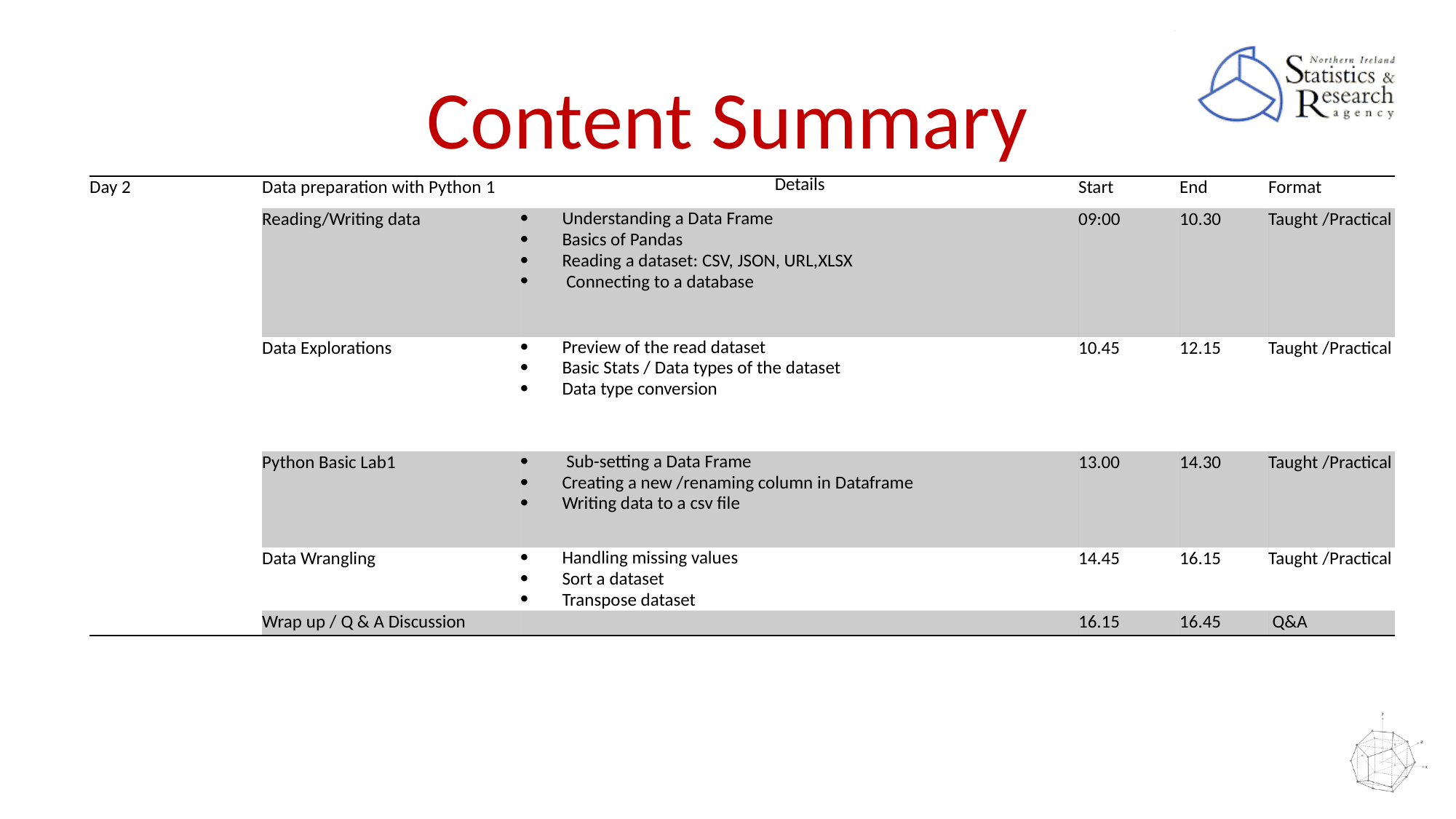

# Content Summary
| Day 2 | Data preparation with Python 1 | Details | Start | End | Format |
| --- | --- | --- | --- | --- | --- |
|  | Reading/Writing data | Understanding a Data Frame Basics of Pandas Reading a dataset: CSV, JSON, URL,XLSX  Connecting to a database | 09:00 | 10.30 | Taught /Practical |
|  | Data Explorations | Preview of the read dataset Basic Stats / Data types of the dataset Data type conversion | 10.45 | 12.15 | Taught /Practical |
|  | Python Basic Lab1 | Sub-setting a Data Frame Creating a new /renaming column in Dataframe Writing data to a csv file | 13.00 | 14.30 | Taught /Practical |
|  | Data Wrangling | Handling missing values Sort a dataset Transpose dataset | 14.45 | 16.15 | Taught /Practical |
|  | Wrap up / Q & A Discussion |  | 16.15 | 16.45 | Q&A |